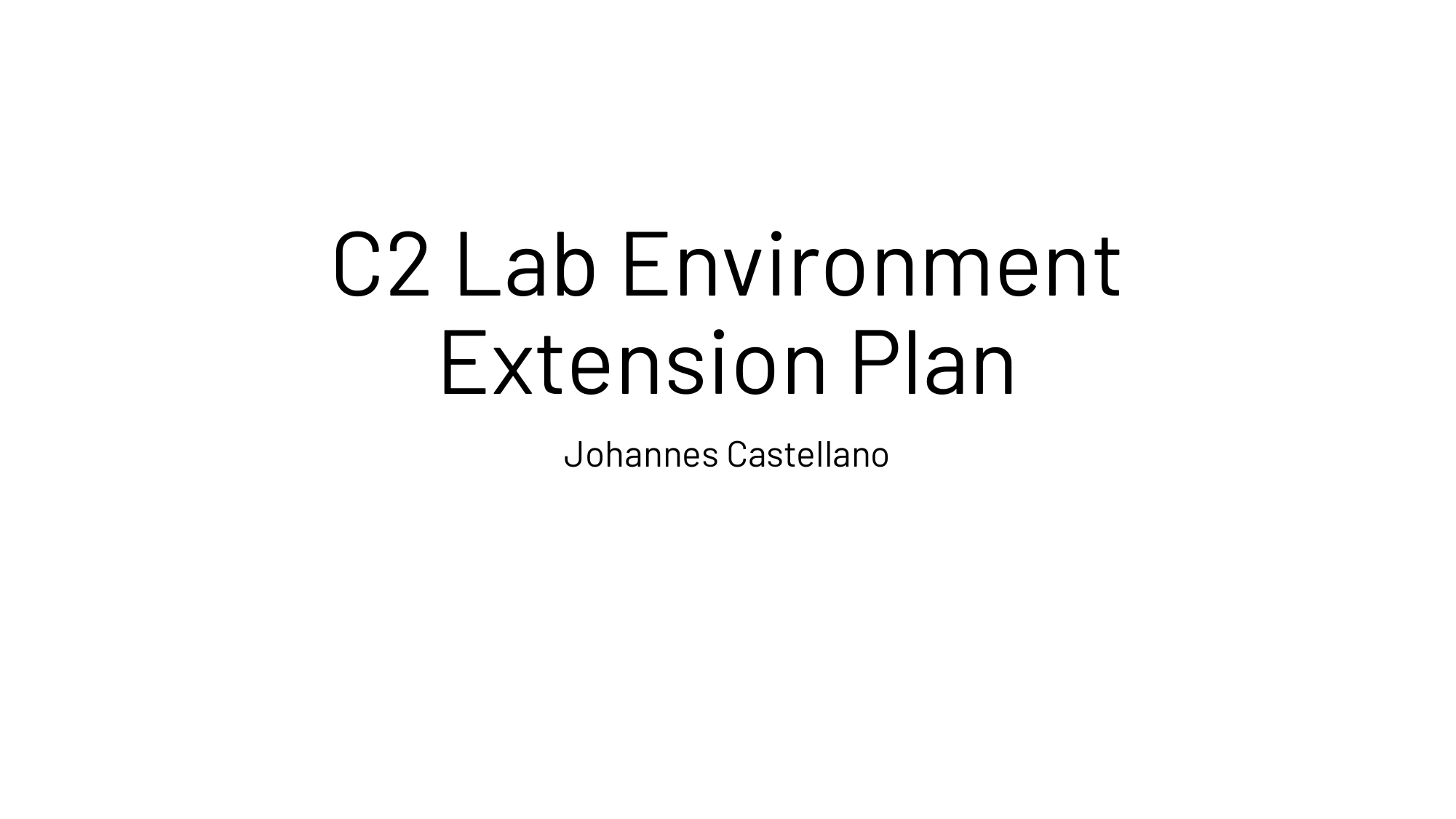

# C2 Lab Environment Extension Plan
Johannes Castellano